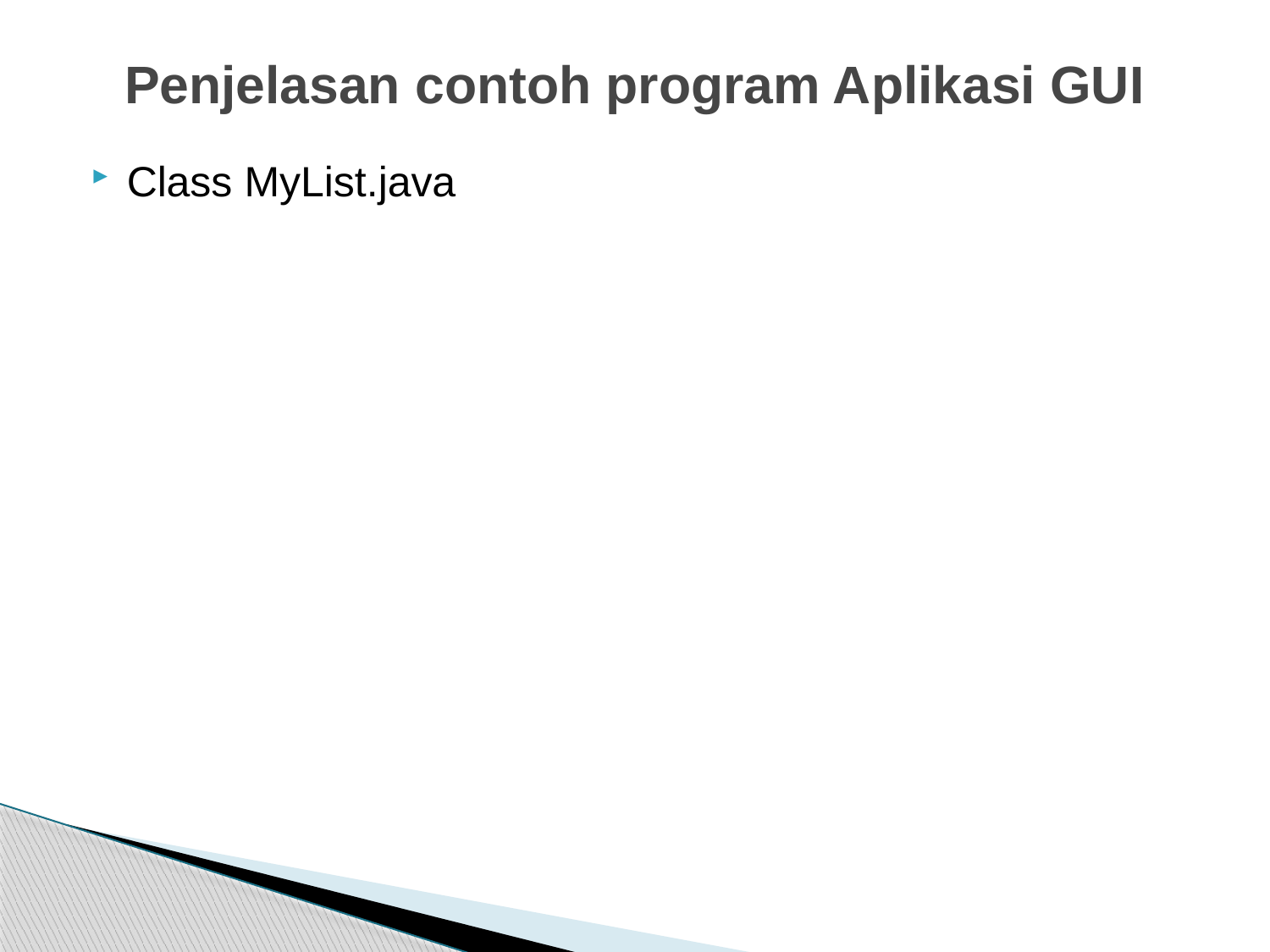

# Penjelasan contoh program Aplikasi GUI
Class MyList.java